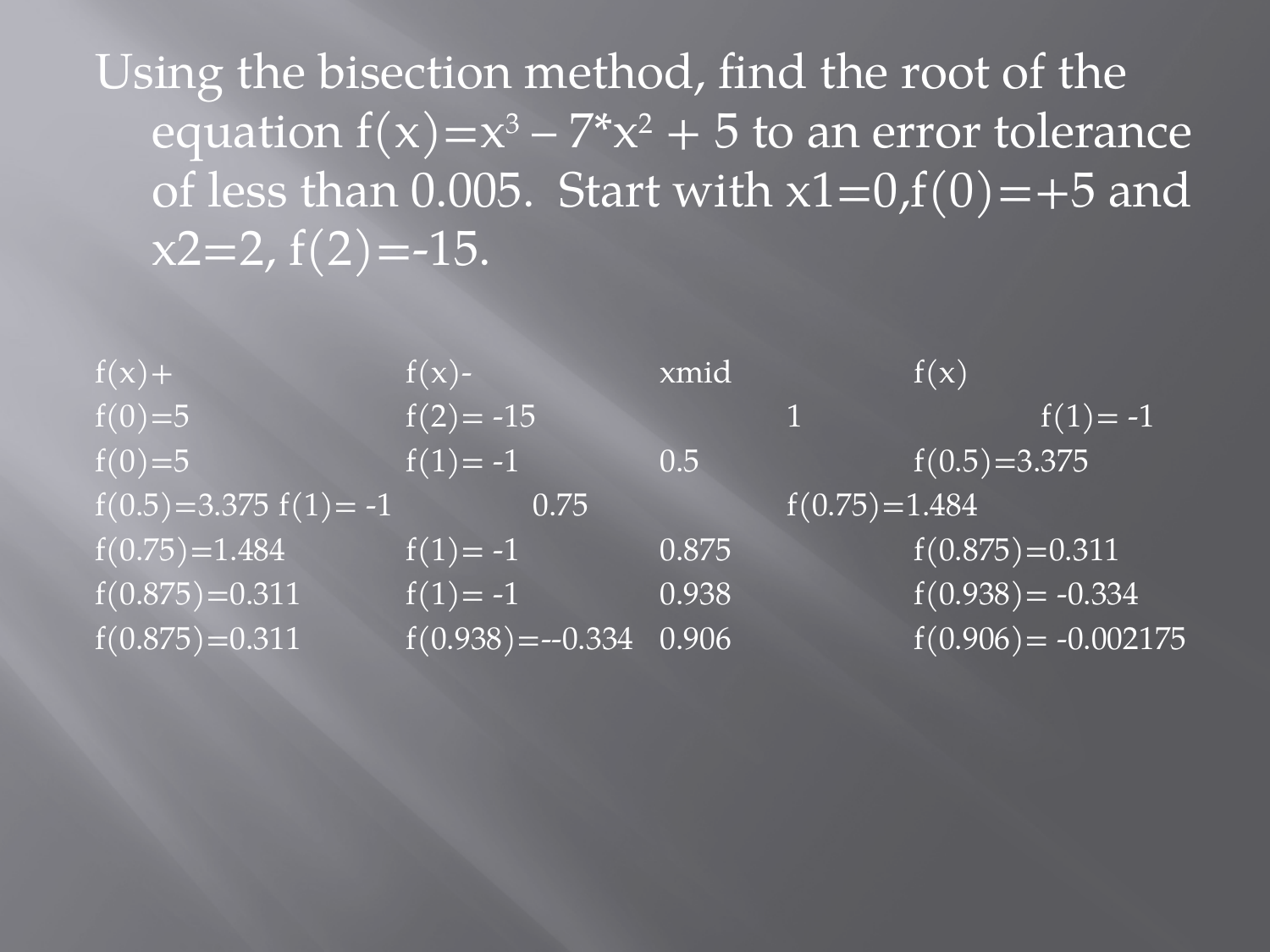

Using the bisection method, find the root of the equation f(x)=x3 – 7*x2 + 5 to an error tolerance of less than 0.005.  Start with x1=0,f(0)=+5 and x2=2, f(2)=-15.

f(x)+		f(x)-		xmid		f(x)
f(0)=5		f(2)= -15		1		f(1)= -1
f(0)=5		f(1)= -1		0.5		f(0.5)=3.375
f(0.5)=3.375	f(1)= -1		0.75		f(0.75)=1.484
f(0.75)=1.484	f(1)= -1		0.875		f(0.875)=0.311
f(0.875)=0.311	f(1)= -1		0.938		f(0.938)= -0.334
f(0.875)=0.311	f(0.938)=--0.334	0.906		f(0.906)= -0.002175